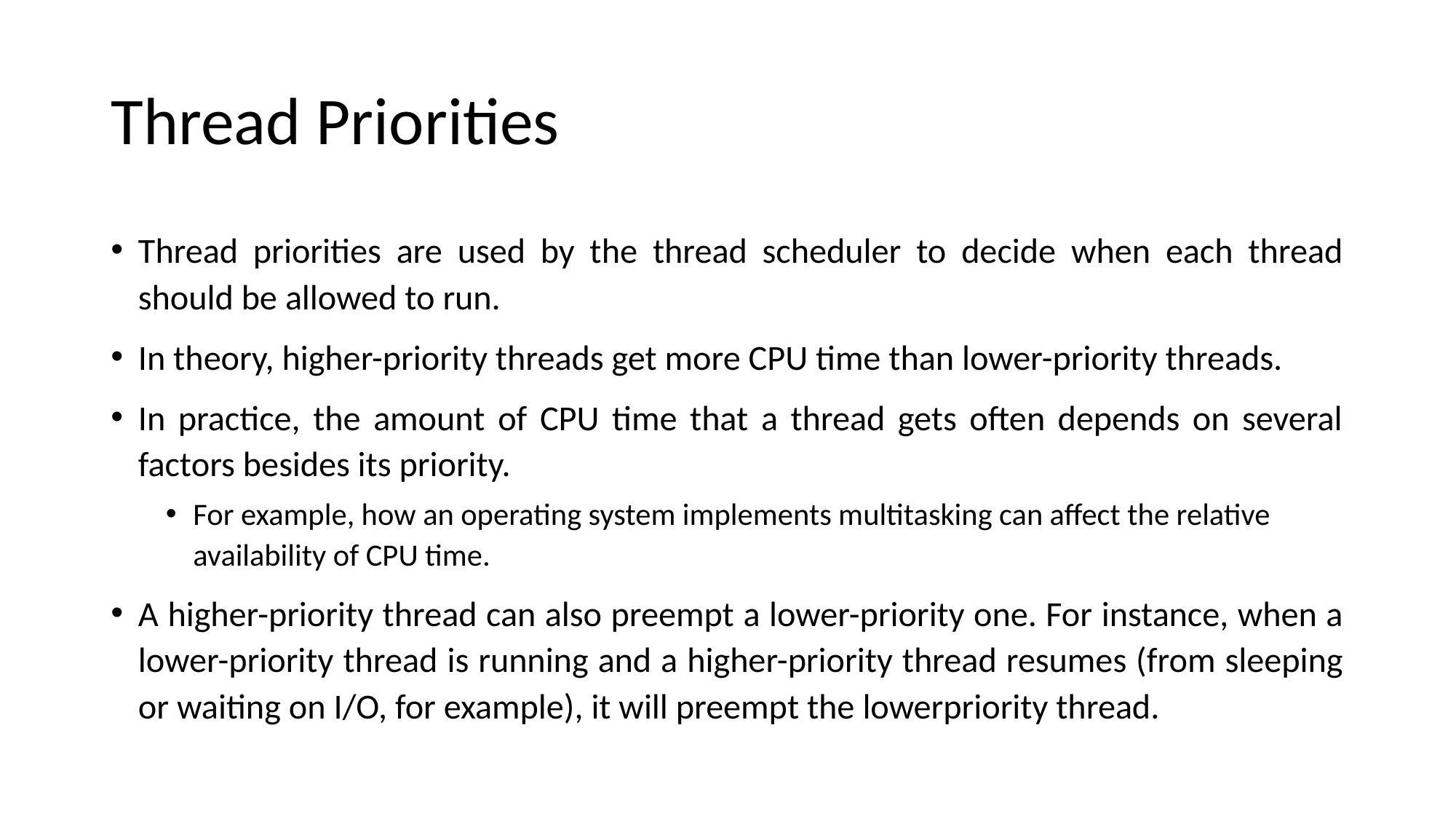

# Thread Priorities
Thread priorities are used by the thread scheduler to decide when each thread should be allowed to run.
In theory, higher-priority threads get more CPU time than lower-priority threads.
In practice, the amount of CPU time that a thread gets often depends on several factors besides its priority.
For example, how an operating system implements multitasking can affect the relative availability of CPU time.
A higher-priority thread can also preempt a lower-priority one. For instance, when a lower-priority thread is running and a higher-priority thread resumes (from sleeping or waiting on I/O, for example), it will preempt the lowerpriority thread.